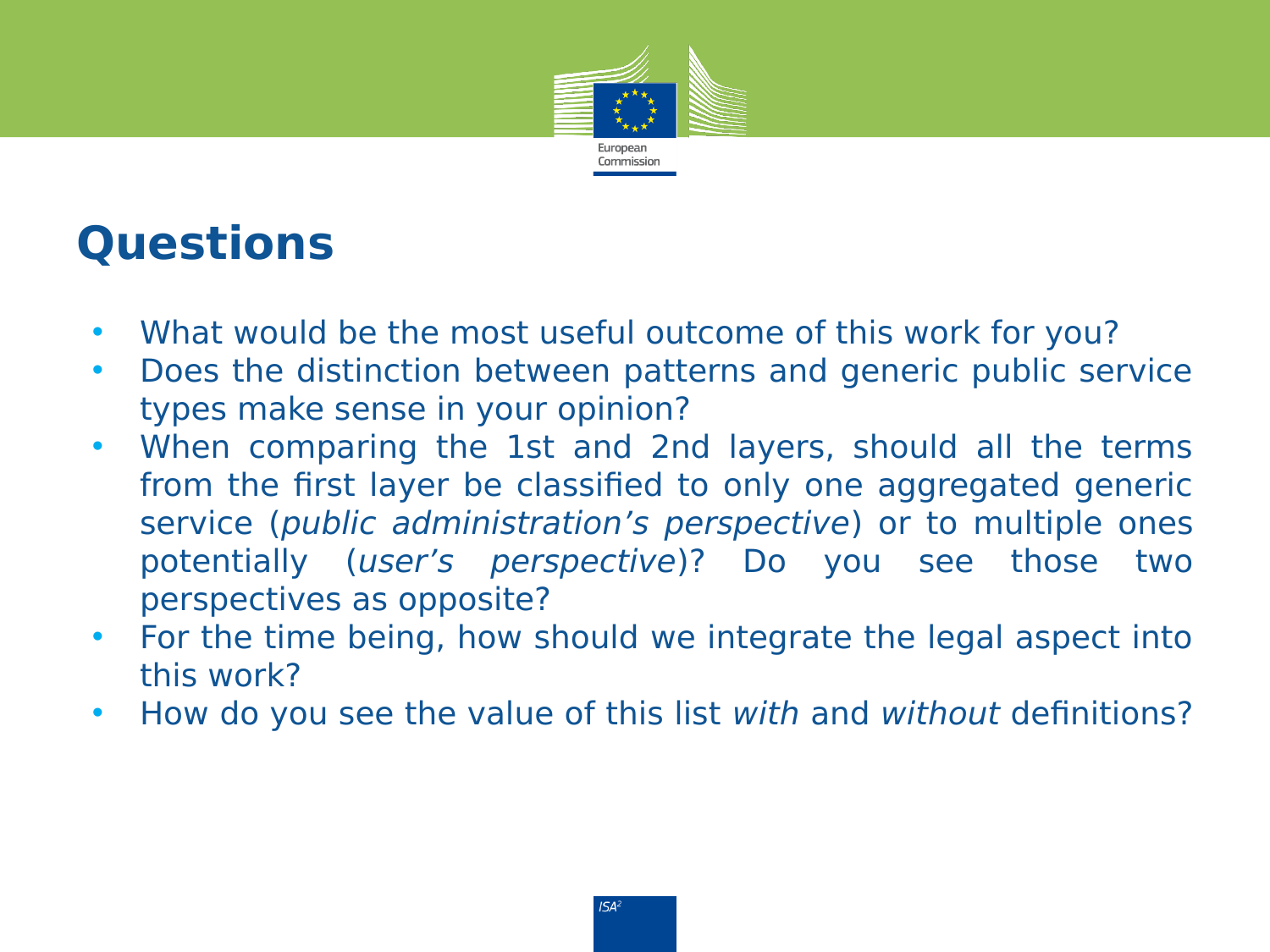

# Questions
What would be the most useful outcome of this work for you?
Does the distinction between patterns and generic public service types make sense in your opinion?
When comparing the 1st and 2nd layers, should all the terms from the first layer be classified to only one aggregated generic service (public administration’s perspective) or to multiple ones potentially (user’s perspective)? Do you see those two perspectives as opposite?
For the time being, how should we integrate the legal aspect into this work?
How do you see the value of this list with and without definitions?